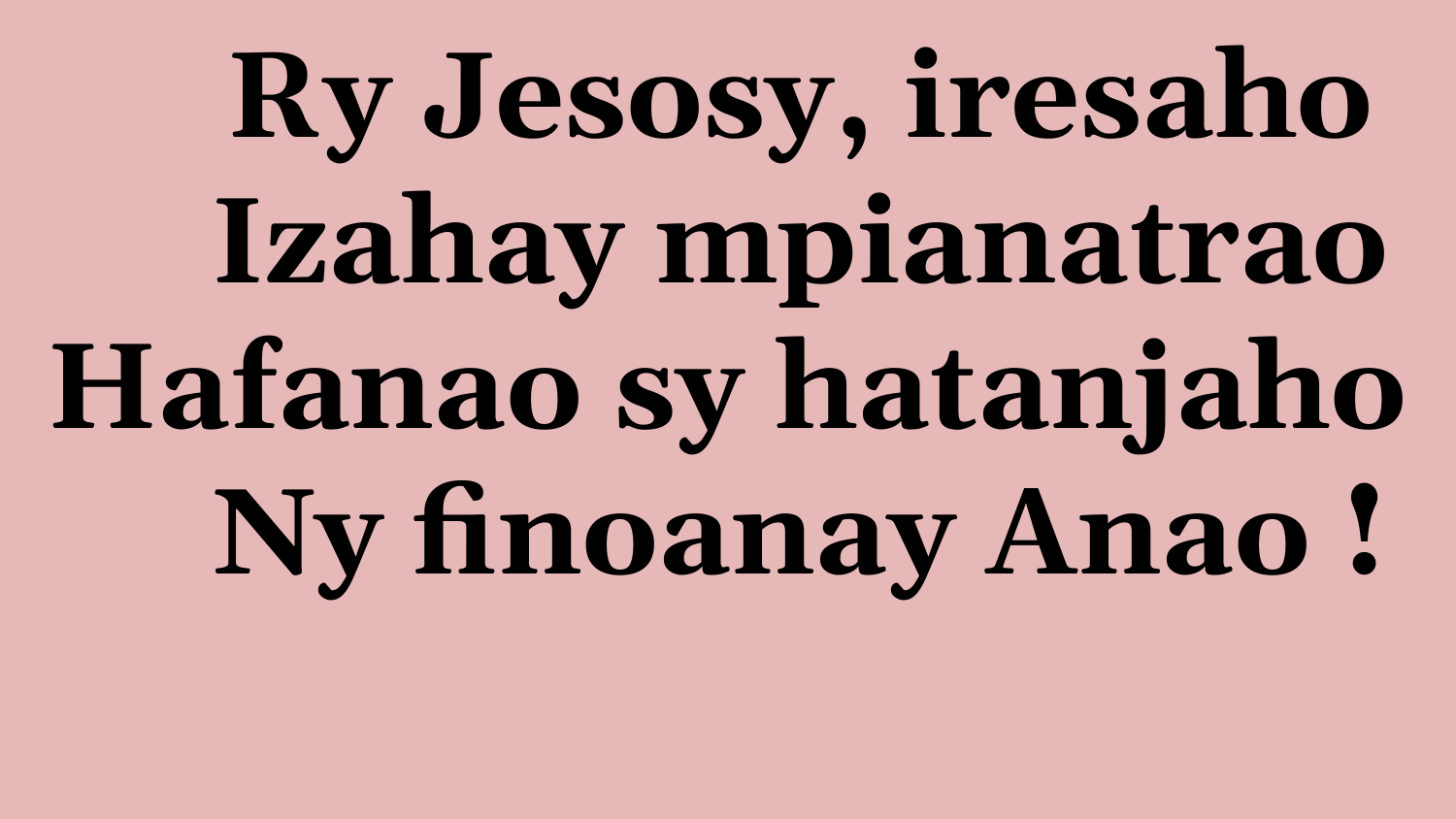

# Ry Jesosy, iresaho Izahay mpianatrao Hafanao sy hatanjaho Ny finoanay Anao !